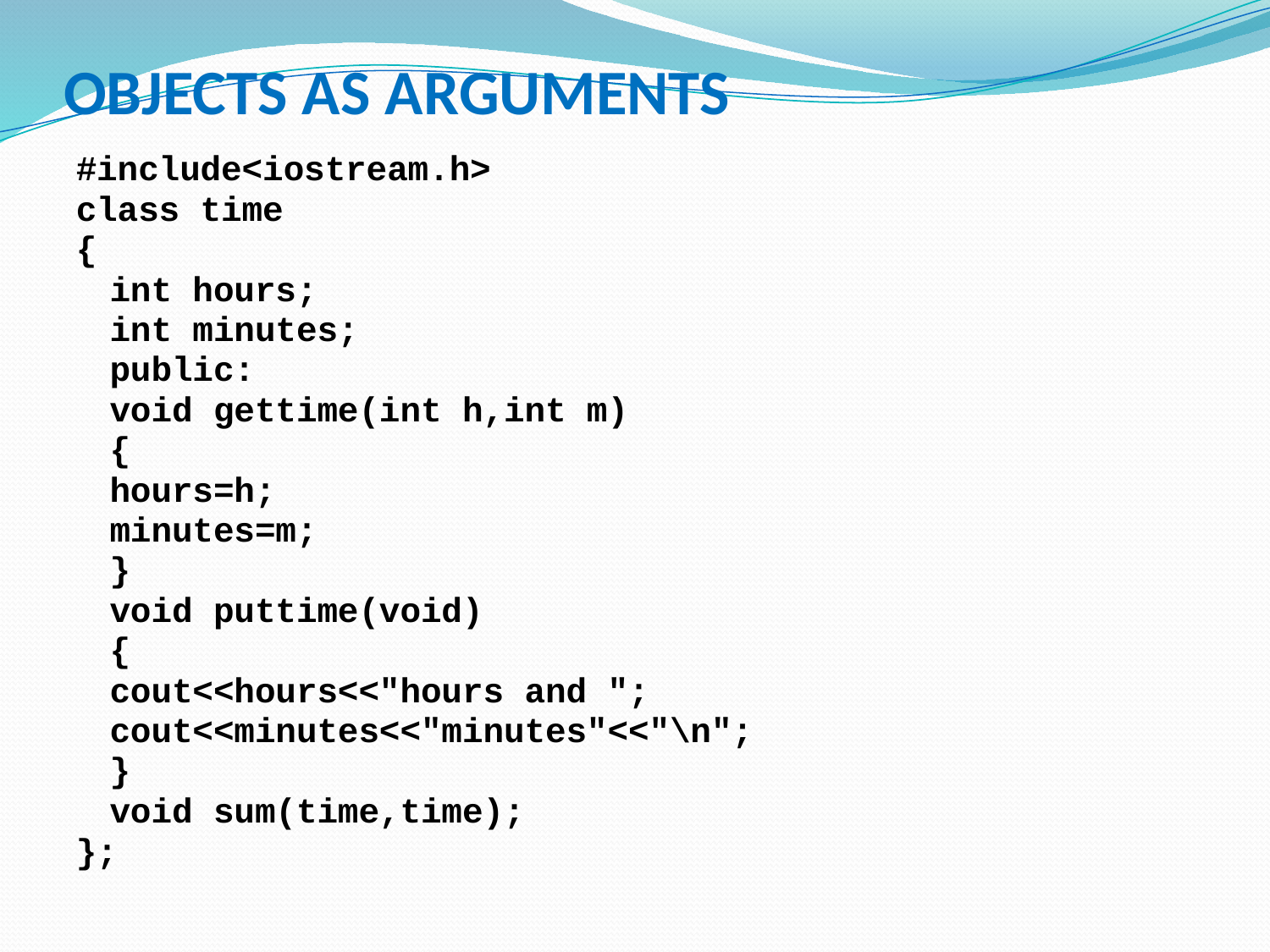

# OBJECTS AS ARGUMENTS
#include<iostream.h>
class time
{
	int hours;
	int minutes;
	public:
	void gettime(int h,int m)
	{
		hours=h;
		minutes=m;
	}
	void puttime(void)
	{
		cout<<hours<<"hours and ";
		cout<<minutes<<"minutes"<<"\n";
	}
	void sum(time,time);
};